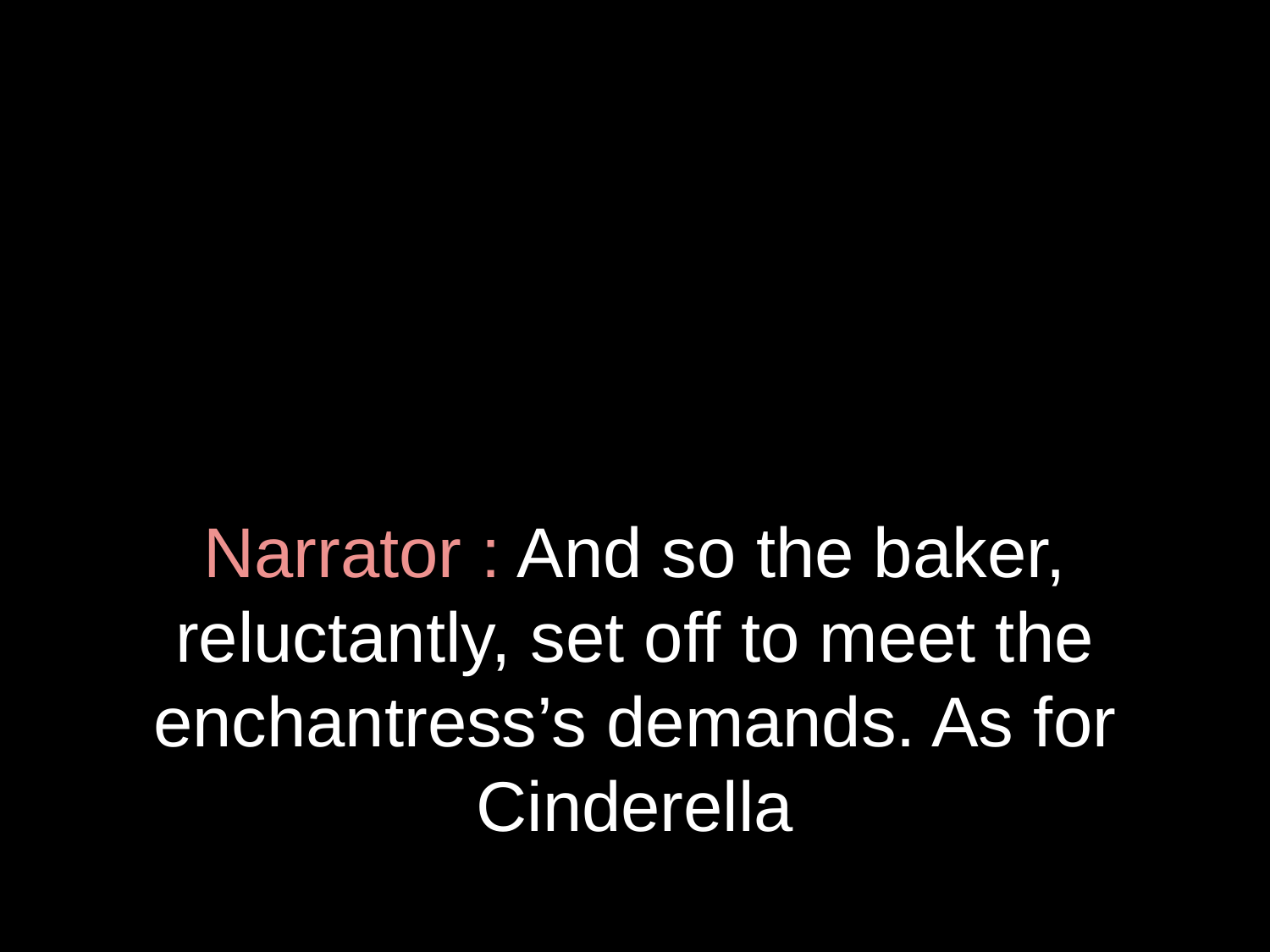

# Narrator : And so the baker, reluctantly, set off to meet the enchantress’s demands. As for Cinderella